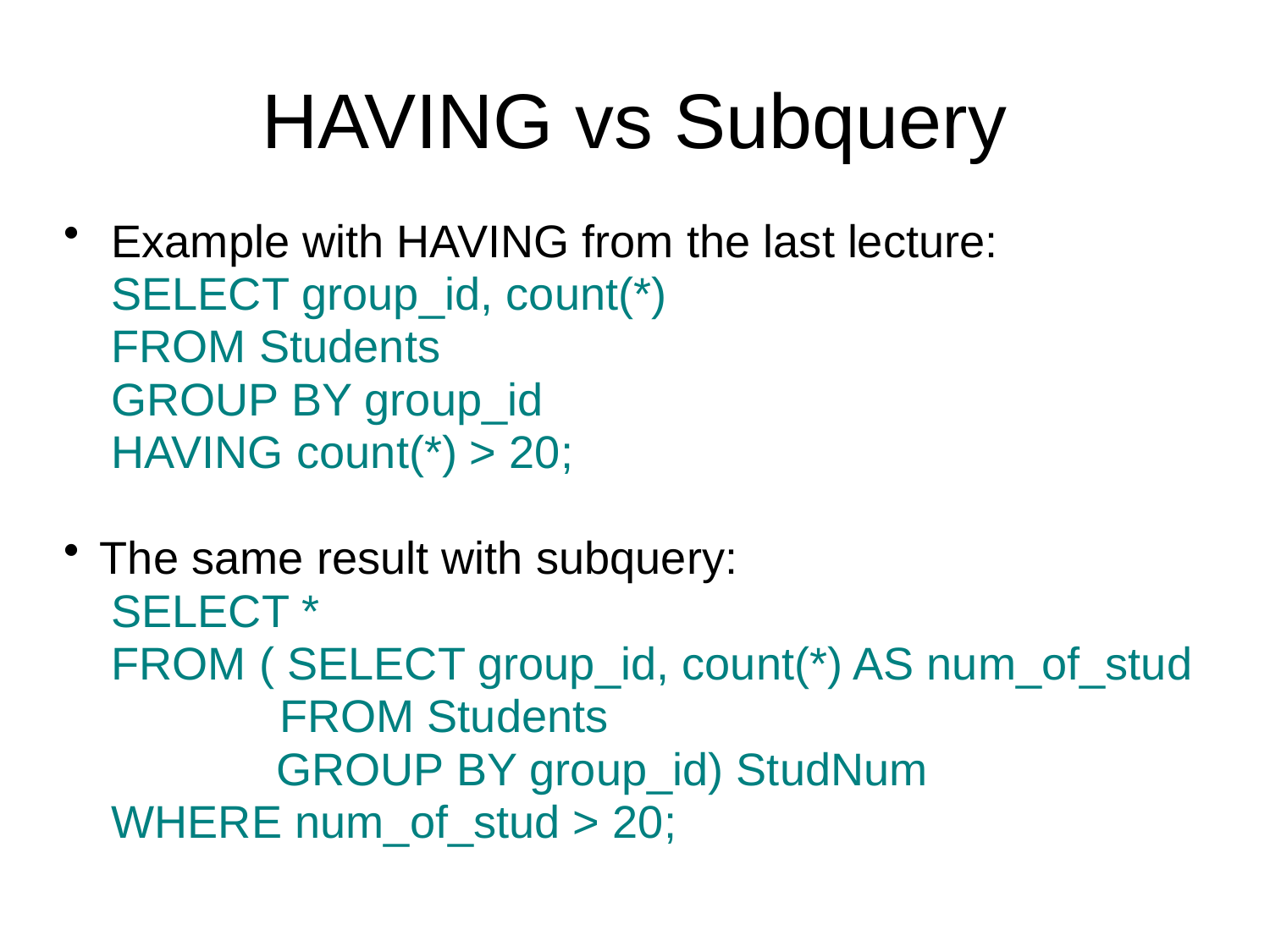

HAVING vs Subquery
Example with HAVING from the last lecture:
	SELECT group_id, count(*)
	FROM Students
	GROUP BY group_id
	HAVING count(*) > 20;

The same result with subquery:
	SELECT *
	FROM ( SELECT group_id, count(*) AS num_of_stud
                 FROM Students
	             GROUP BY group_id) StudNum
	WHERE num_of_stud > 20;